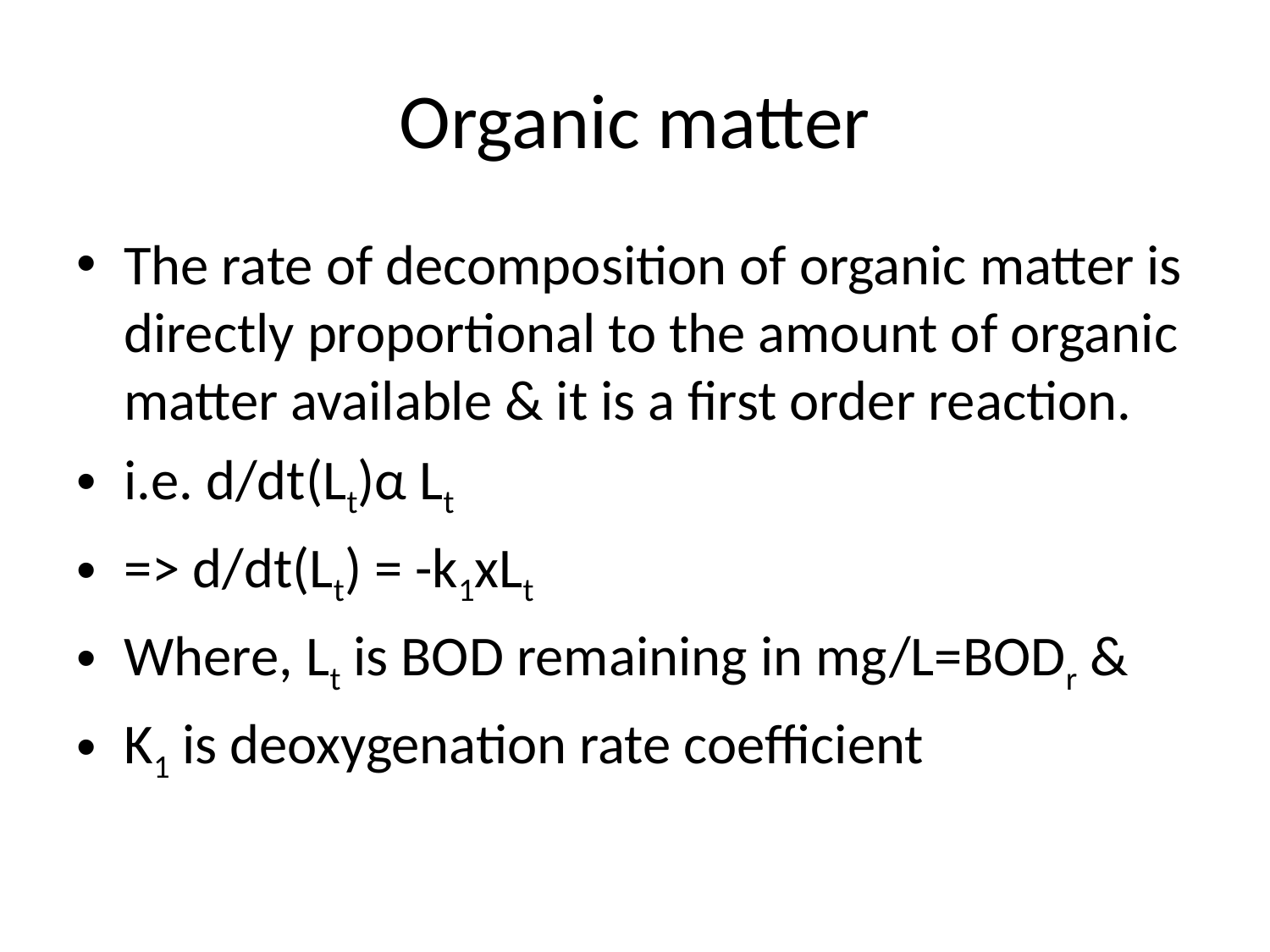

# Organic matter
The rate of decomposition of organic matter is directly proportional to the amount of organic matter available & it is a first order reaction.
i.e. d/dt(Lt)α Lt
=> d/dt(Lt) = -k1xLt
Where, Lt is BOD remaining in mg/L=BODr &
K1 is deoxygenation rate coefficient